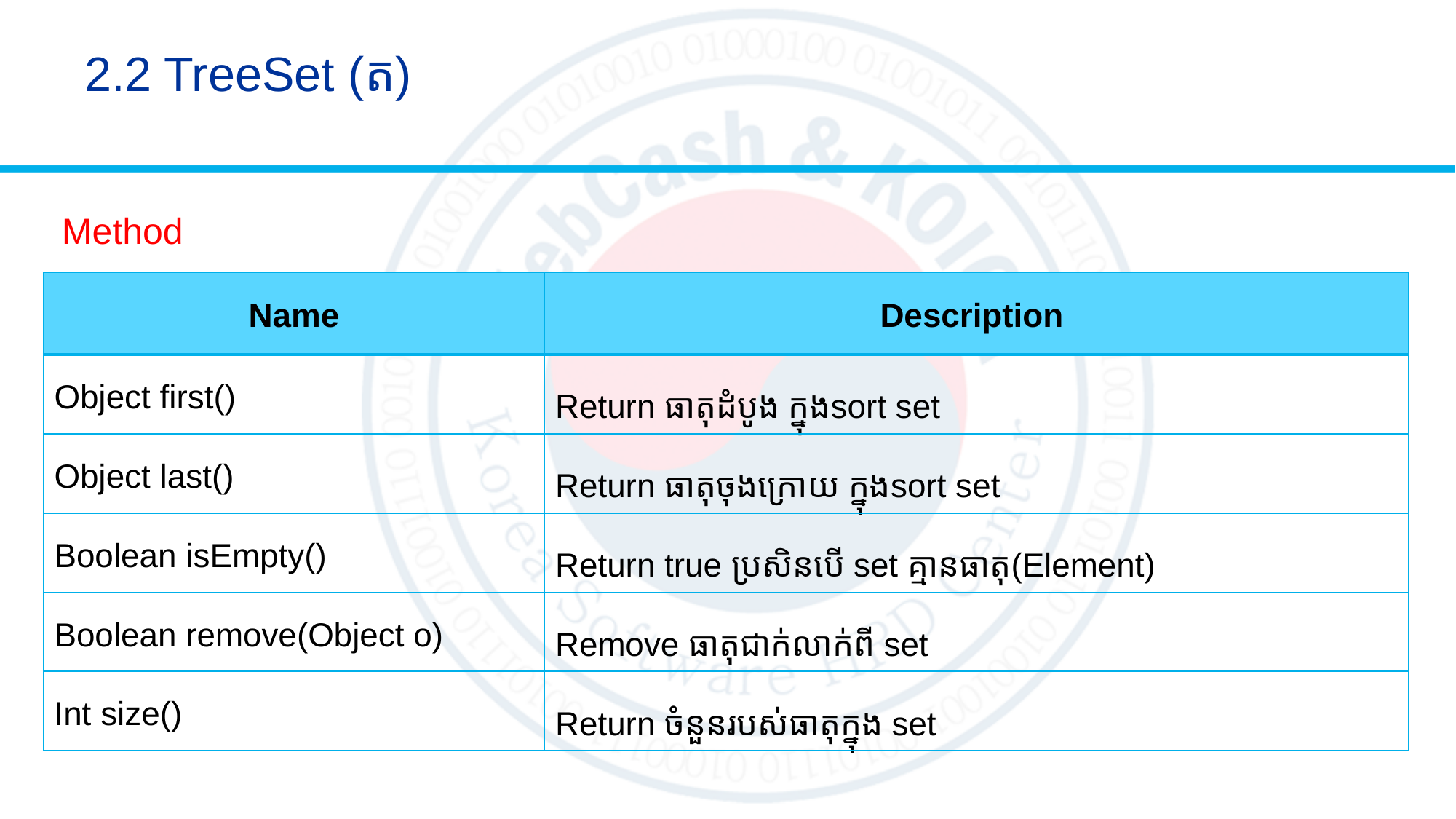

# 2.2 TreeSet (ត)
Method
| Name | Description |
| --- | --- |
| Object first() | Return ធាតុដំបូង ក្នុងsort set |
| Object last() | Return ធាតុចុងក្រោយ ក្នុងsort set |
| Boolean isEmpty() | Return true ប្រសិនបើ set គ្មានធាតុ(Element) |
| Boolean remove(Object o) | Remove ធាតុជាក់លាក់ពី set |
| Int size() | Return ចំនួនរបស់ធាតុក្នុង set |